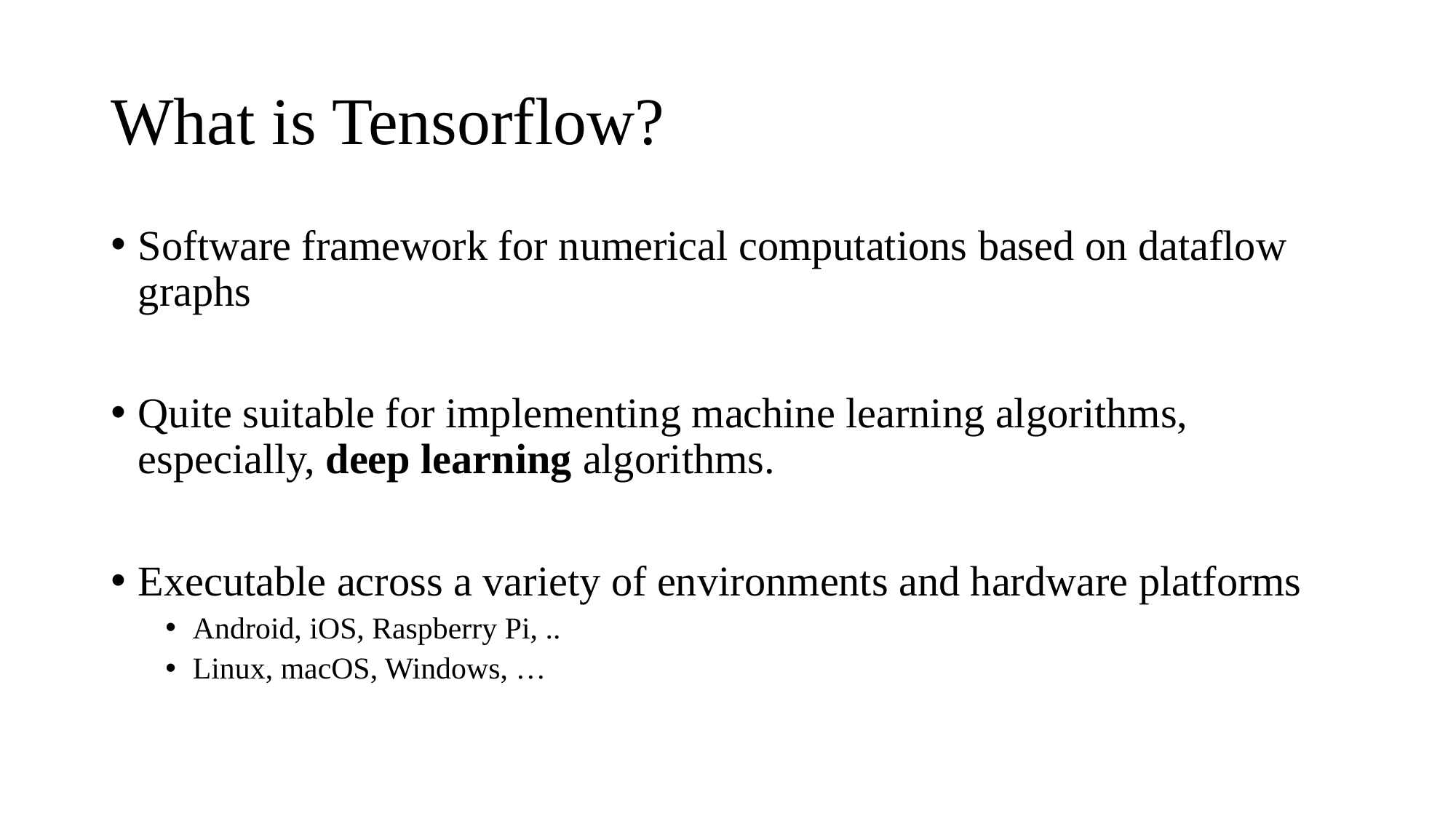

# What is Tensorflow?
Software framework for numerical computations based on dataflow graphs

Quite suitable for implementing machine learning algorithms, especially, deep learning algorithms.

Executable across a variety of environments and hardware platforms
Android, iOS, Raspberry Pi, ..
Linux, macOS, Windows, …